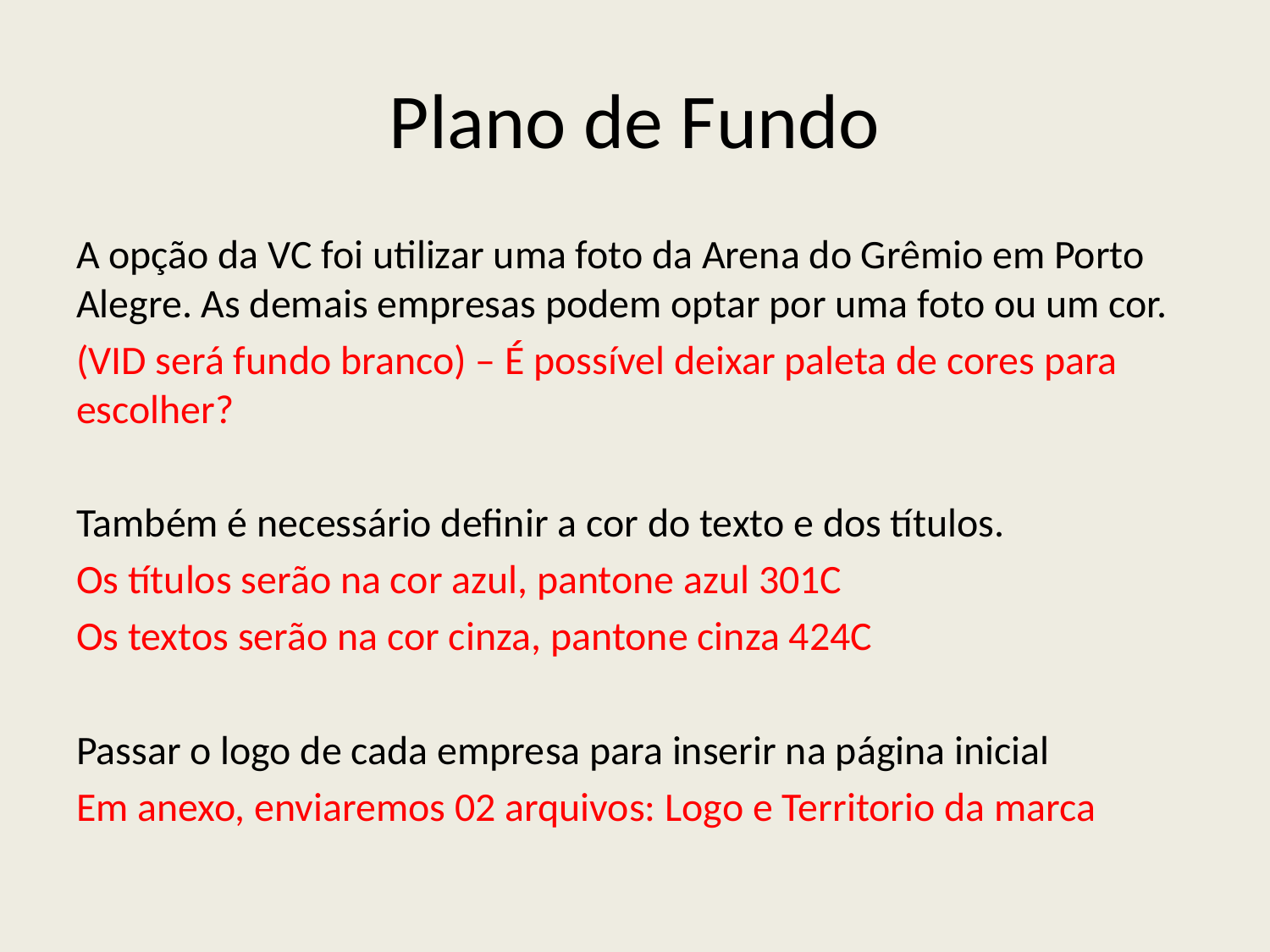

# Plano de Fundo
A opção da VC foi utilizar uma foto da Arena do Grêmio em Porto Alegre. As demais empresas podem optar por uma foto ou um cor.
(VID será fundo branco) – É possível deixar paleta de cores para escolher?

Também é necessário definir a cor do texto e dos títulos.
Os títulos serão na cor azul, pantone azul 301C
Os textos serão na cor cinza, pantone cinza 424C

Passar o logo de cada empresa para inserir na página inicial
Em anexo, enviaremos 02 arquivos: Logo e Territorio da marca